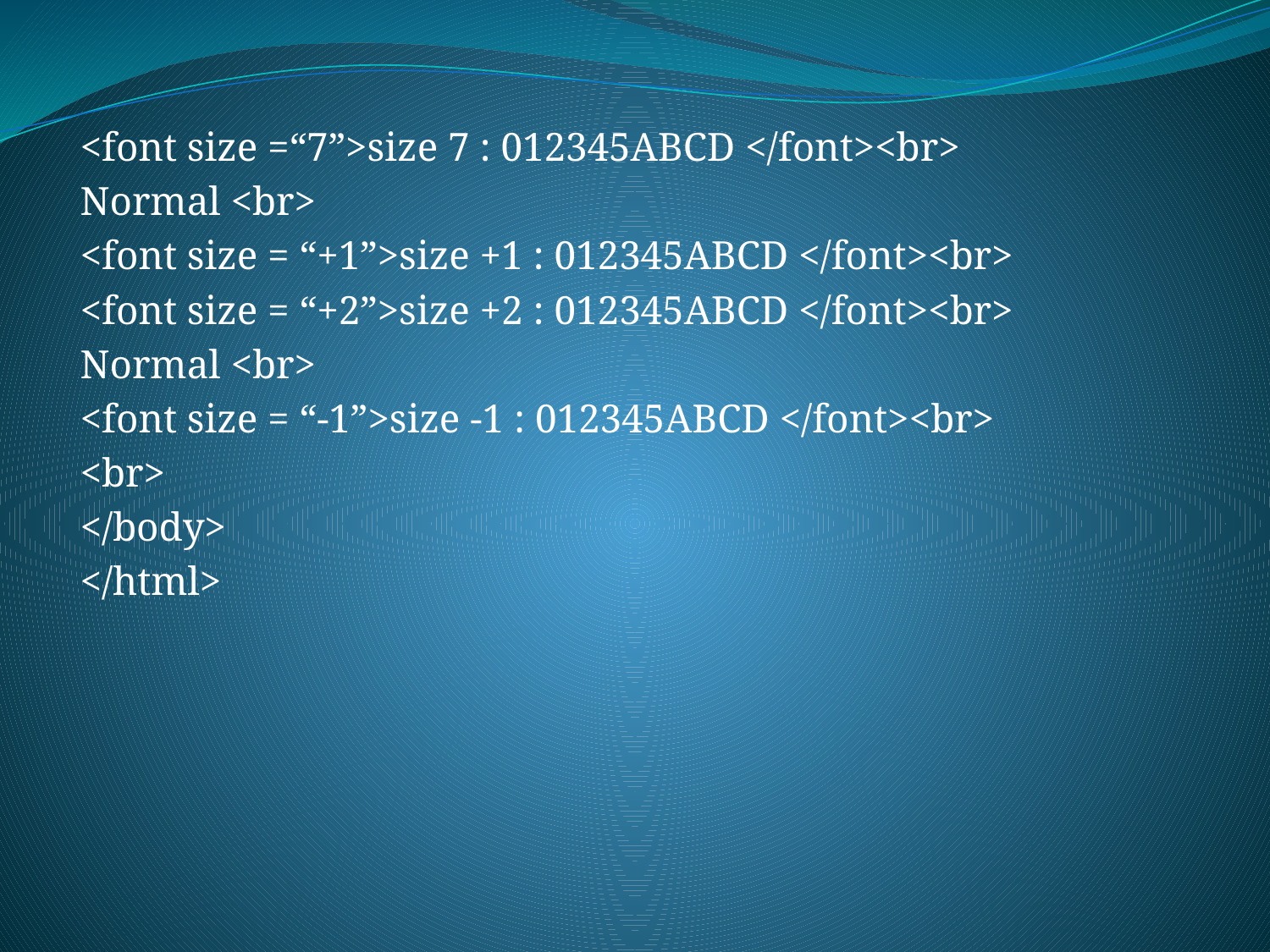

<font size =“7”>size 7 : 012345ABCD </font><br>
Normal <br>
<font size = “+1”>size +1 : 012345ABCD </font><br>
<font size = “+2”>size +2 : 012345ABCD </font><br>
Normal <br>
<font size = “-1”>size -1 : 012345ABCD </font><br>
<br>
</body>
</html>